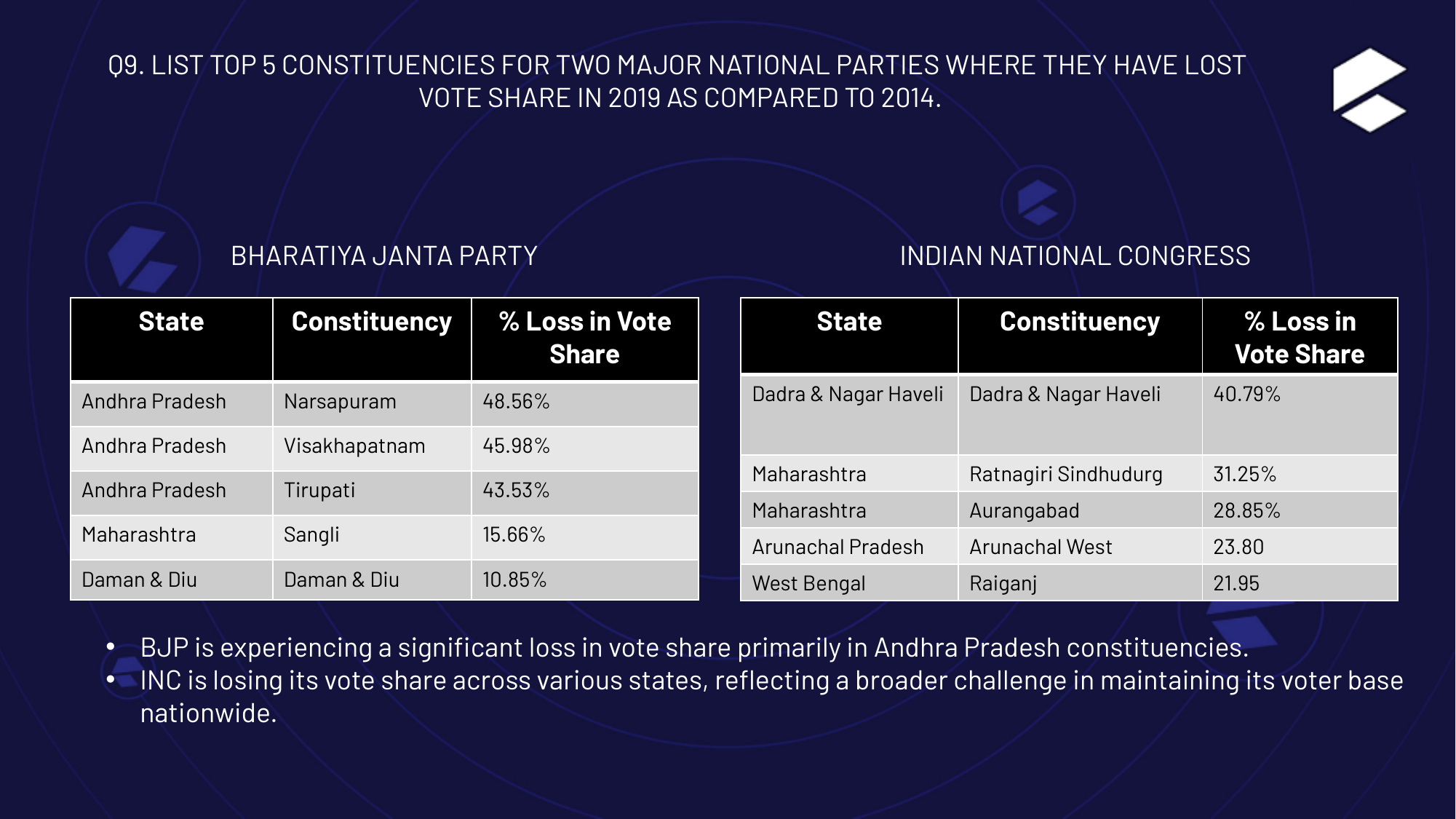

Q9. LIST TOP 5 CONSTITUENCIES FOR TWO MAJOR NATIONAL PARTIES WHERE THEY HAVE LOST  VOTE SHARE IN 2019 AS COMPARED TO 2014.
BHARATIYA JANTA PARTY
INDIAN NATIONAL CONGRESS
| State | Constituency | % Loss in Vote Share |
| --- | --- | --- |
| Dadra & Nagar Haveli | Dadra & Nagar Haveli | 40.79% |
| Maharashtra | Ratnagiri Sindhudurg | 31.25% |
| Maharashtra | Aurangabad | 28.85% |
| Arunachal Pradesh | Arunachal West | 23.80 |
| West Bengal | Raiganj | 21.95 |
| State | Constituency | % Loss in Vote Share |
| --- | --- | --- |
| Andhra Pradesh | Narsapuram | 48.56% |
| Andhra Pradesh | Visakhapatnam | 45.98% |
| Andhra Pradesh | Tirupati | 43.53% |
| Maharashtra | Sangli | 15.66% |
| Daman & Diu | Daman & Diu | 10.85% |
BJP is experiencing a significant loss in vote share primarily in Andhra Pradesh constituencies.
INC is losing its vote share across various states, reflecting a broader challenge in maintaining its voter base nationwide.